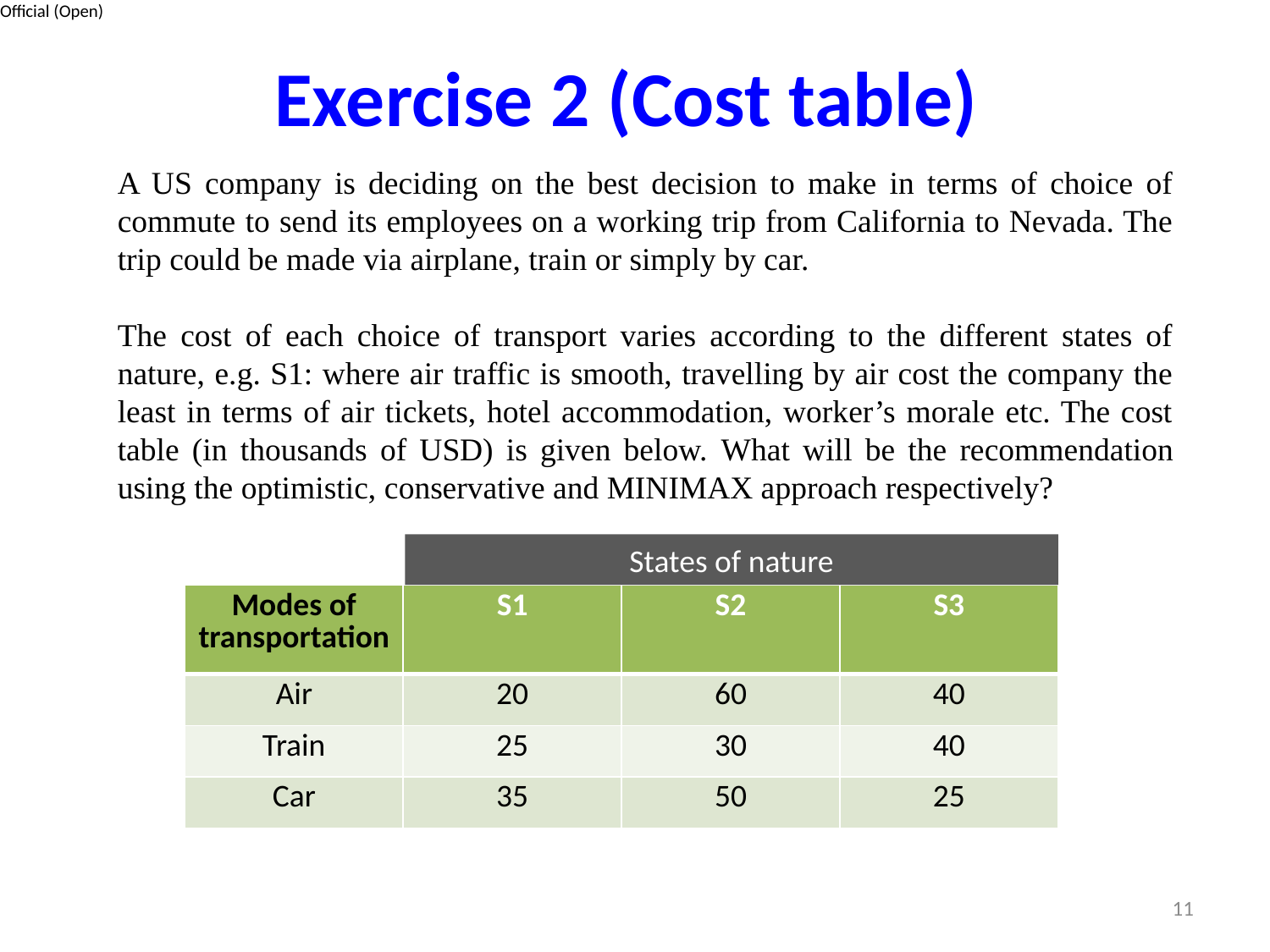

# Exercise 2 (Cost table)
A US company is deciding on the best decision to make in terms of choice of commute to send its employees on a working trip from California to Nevada. The trip could be made via airplane, train or simply by car.

The cost of each choice of transport varies according to the different states of nature, e.g. S1: where air traffic is smooth, travelling by air cost the company the least in terms of air tickets, hotel accommodation, worker’s morale etc. The cost table (in thousands of USD) is given below. What will be the recommendation using the optimistic, conservative and MINIMAX approach respectively?
States of nature
| Modes of transportation | S1 | S2 | S3 |
| --- | --- | --- | --- |
| Air | 20 | 60 | 40 |
| Train | 25 | 30 | 40 |
| Car | 35 | 50 | 25 |
11